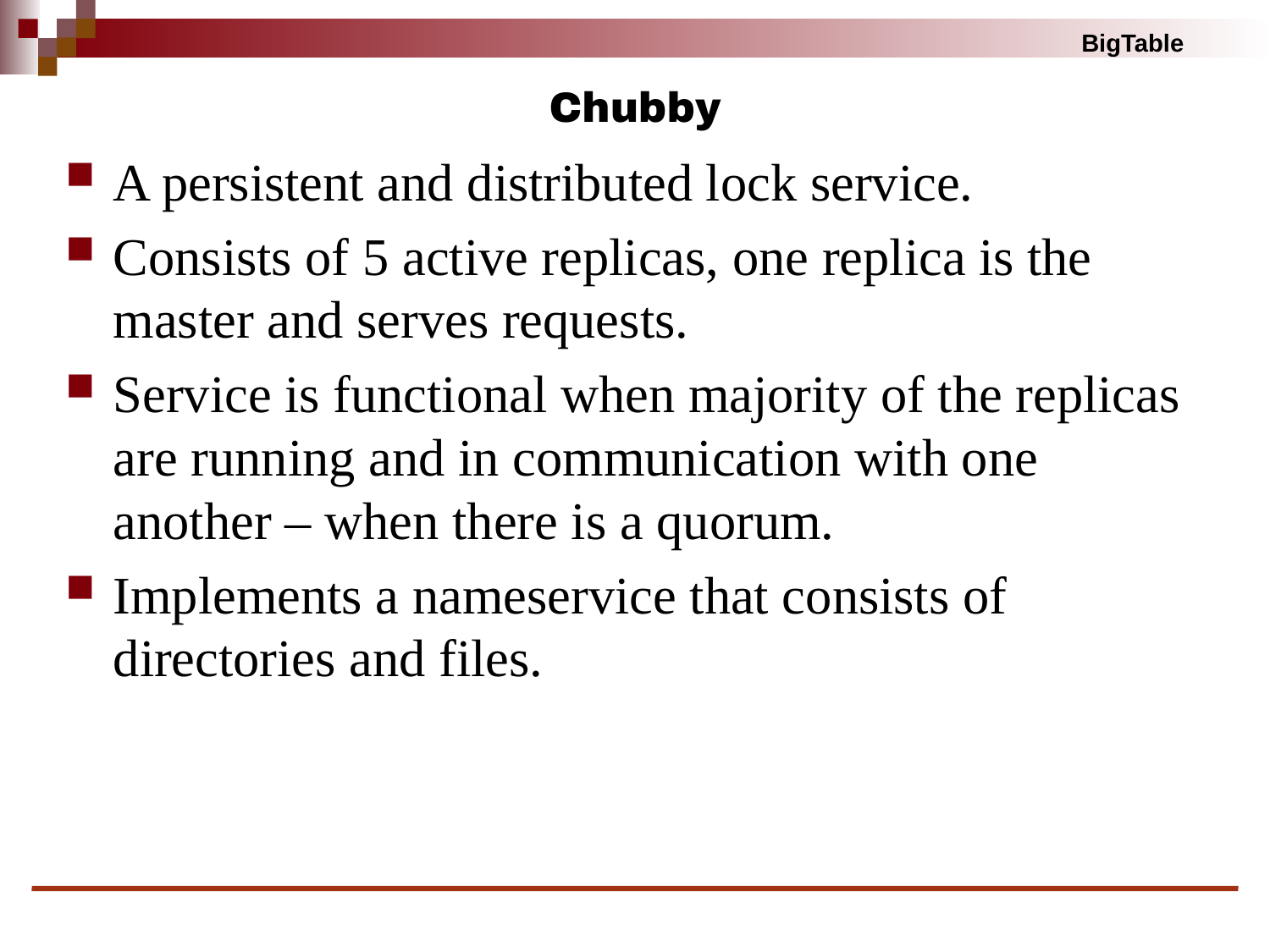

# Chubby
A persistent and distributed lock service.
Consists of 5 active replicas, one replica is the master and serves requests.
Service is functional when majority of the replicas are running and in communication with one another – when there is a quorum.
Implements a nameservice that consists of directories and files.